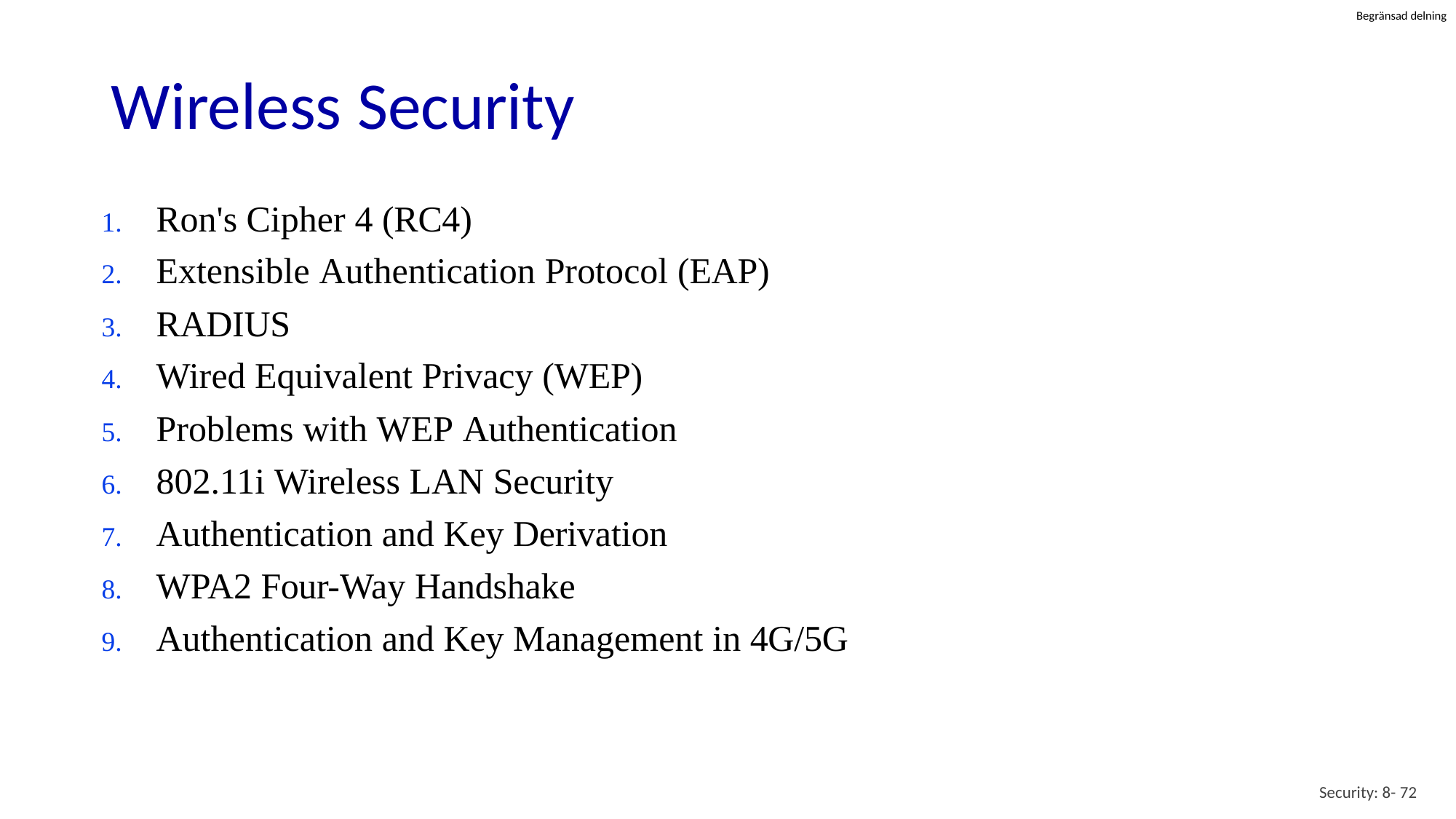

# Wireless Security
Ron's Cipher 4 (RC4)
Extensible Authentication Protocol (EAP)
RADIUS
Wired Equivalent Privacy (WEP)
Problems with WEP Authentication
802.11i Wireless LAN Security
Authentication and Key Derivation
WPA2 Four-Way Handshake
Authentication and Key Management in 4G/5G
Security: 8- 72